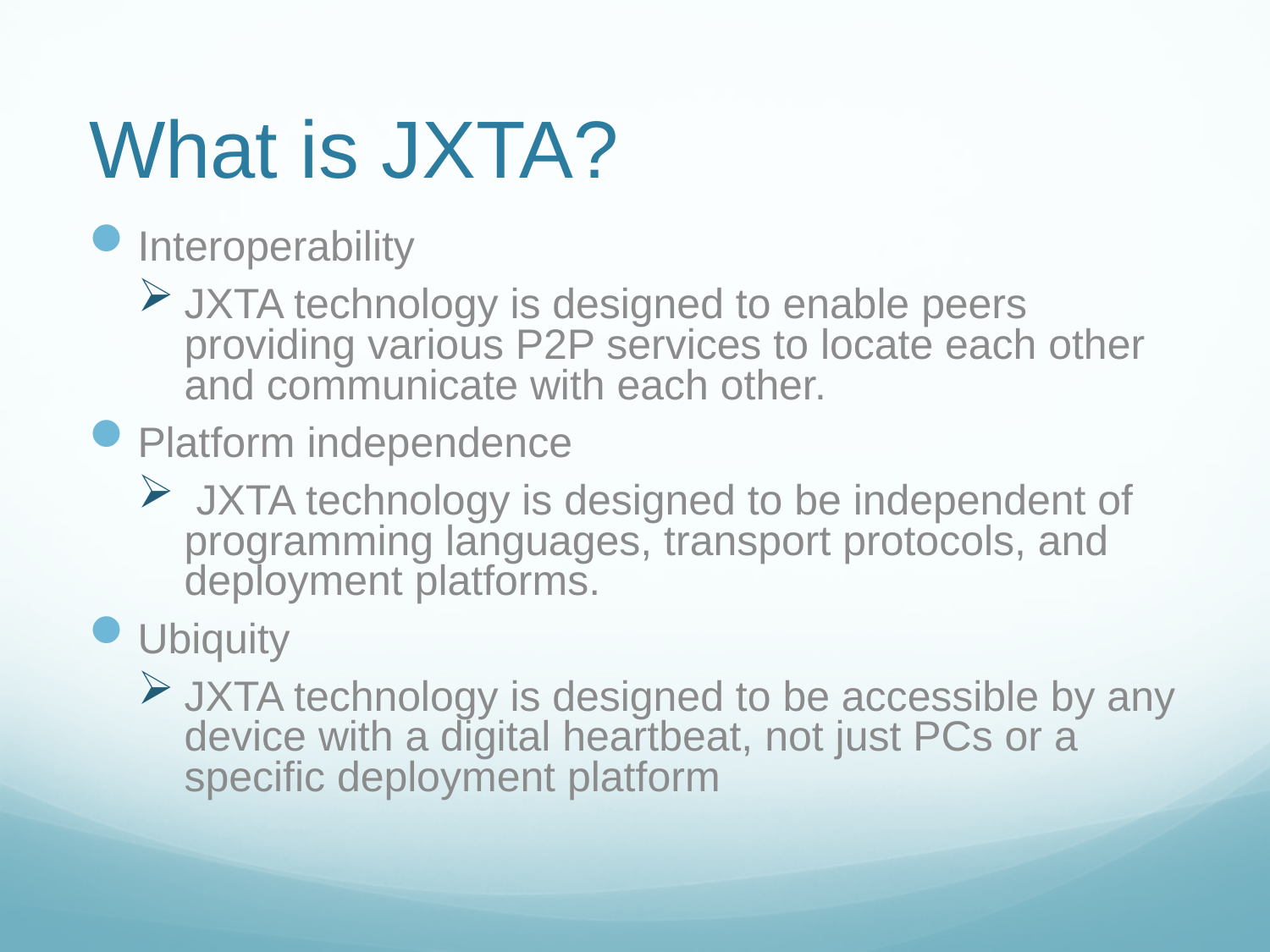

# What is JXTA?
Interoperability
JXTA technology is designed to enable peers providing various P2P services to locate each other and communicate with each other.
Platform independence
 JXTA technology is designed to be independent of programming languages, transport protocols, and deployment platforms.
Ubiquity
JXTA technology is designed to be accessible by any device with a digital heartbeat, not just PCs or a specific deployment platform